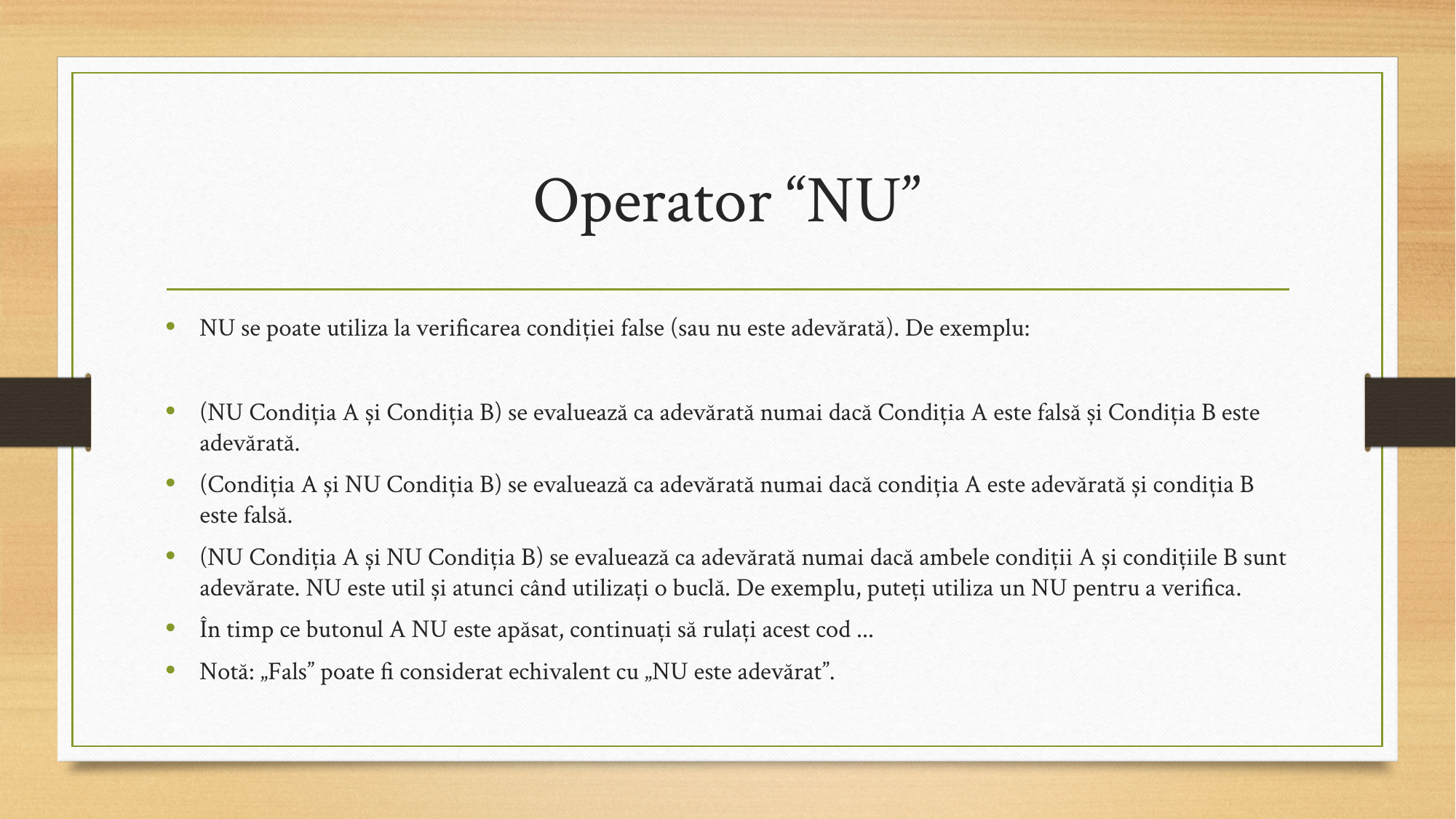

# Operator “NU”
NU se poate utiliza la verificarea condiției false (sau nu este adevărată). De exemplu:

(NU Condiția A și Condiția B) se evaluează ca adevărată numai dacă Condiția A este falsă și Condiția B este adevărată.
(Condiția A și NU Condiția B) se evaluează ca adevărată numai dacă condiția A este adevărată și condiția B este falsă.
(NU Condiția A și NU Condiția B) se evaluează ca adevărată numai dacă ambele condiții A și condițiile B sunt adevărate. NU este util și atunci când utilizați o buclă. De exemplu, puteți utiliza un NU pentru a verifica.
În timp ce butonul A NU este apăsat, continuați să rulați acest cod ...
Notă: „Fals” poate fi considerat echivalent cu „NU este adevărat”.